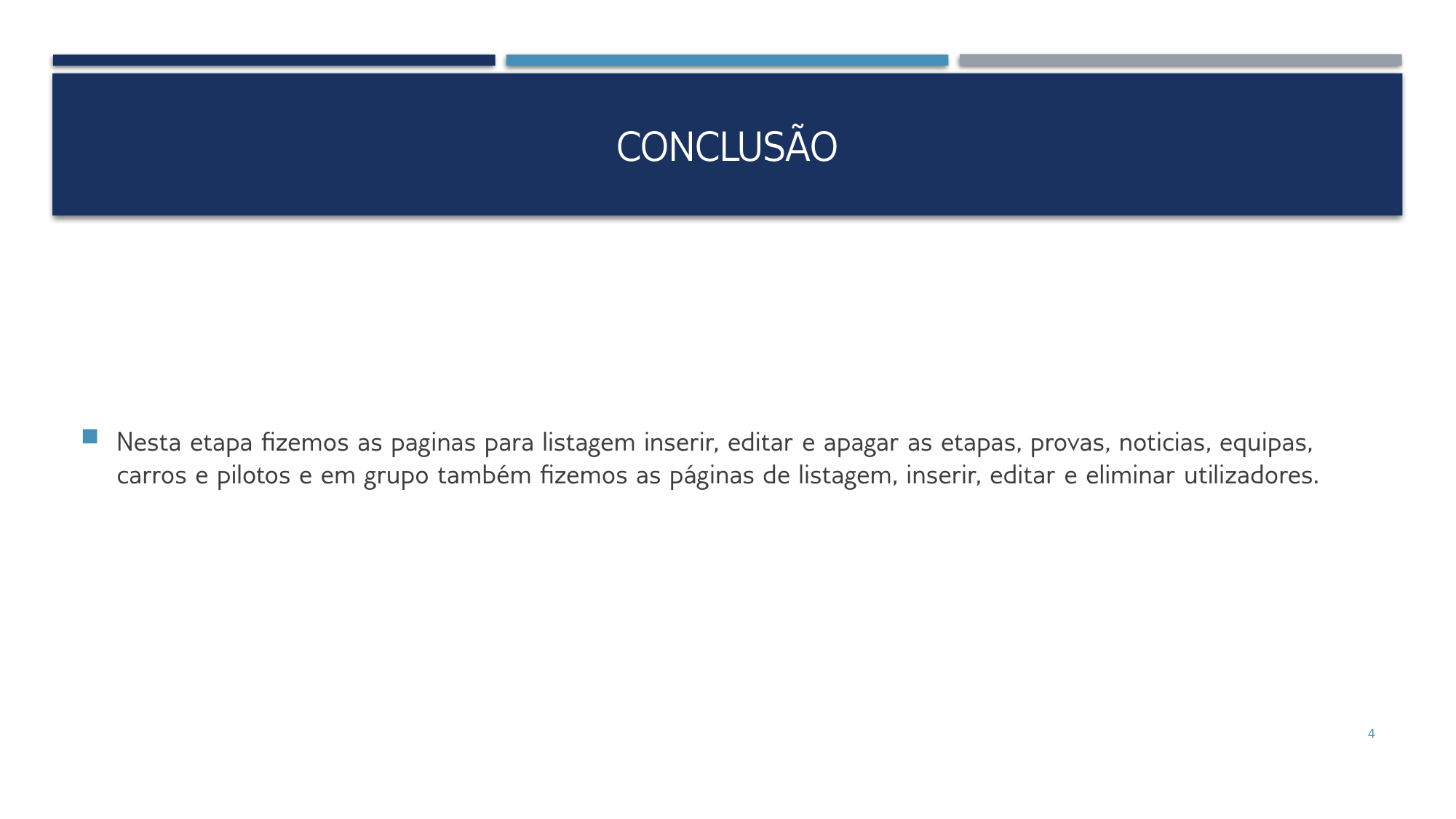

# Conclusão
Nesta etapa fizemos as paginas para listagem inserir, editar e apagar as etapas, provas, noticias, equipas, carros e pilotos e em grupo também fizemos as páginas de listagem, inserir, editar e eliminar utilizadores.

4